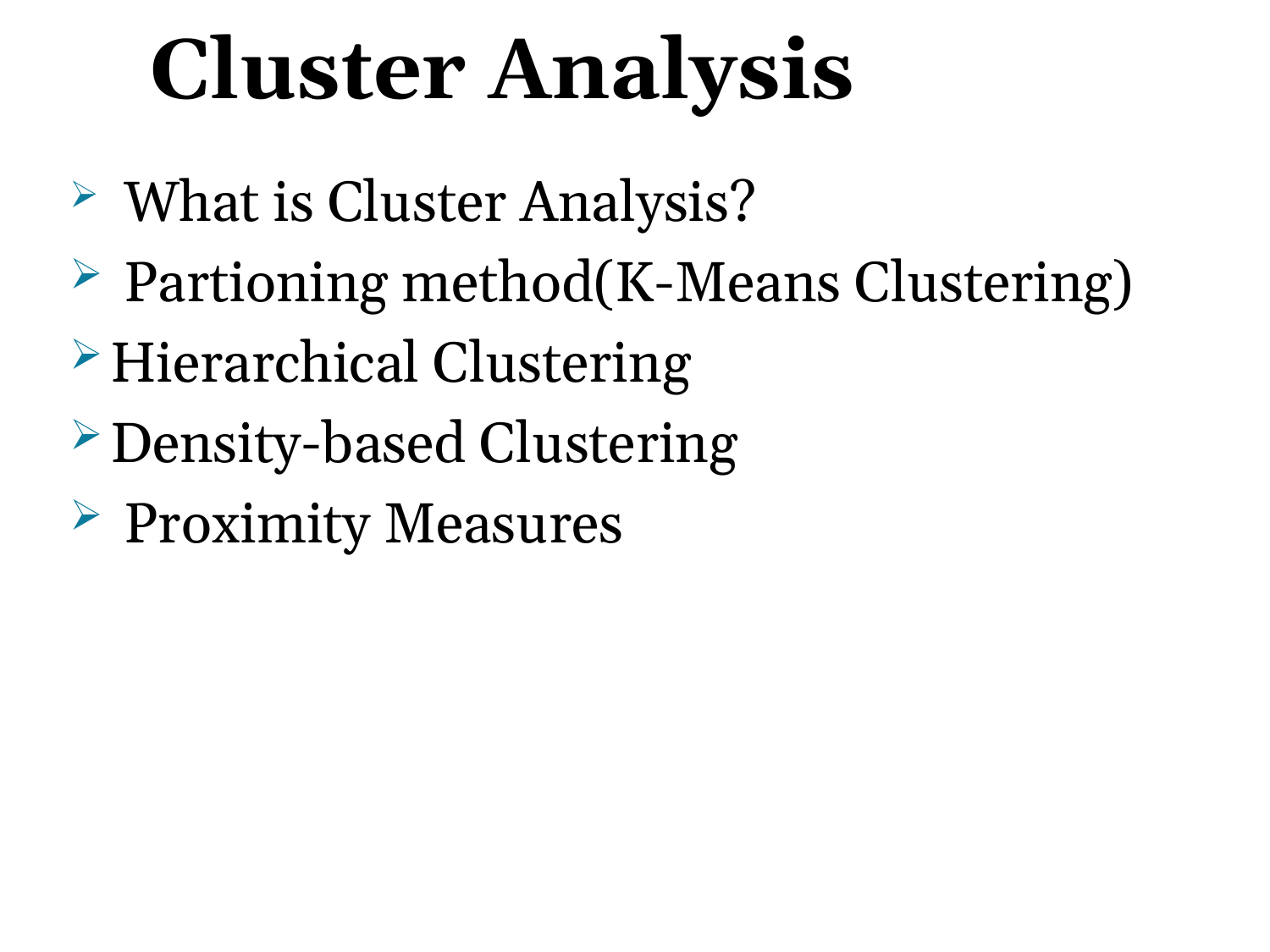

# Cluster Analysis
 What is Cluster Analysis?
 Partioning method(K-Means Clustering)
Hierarchical Clustering
Density-based Clustering
 Proximity Measures